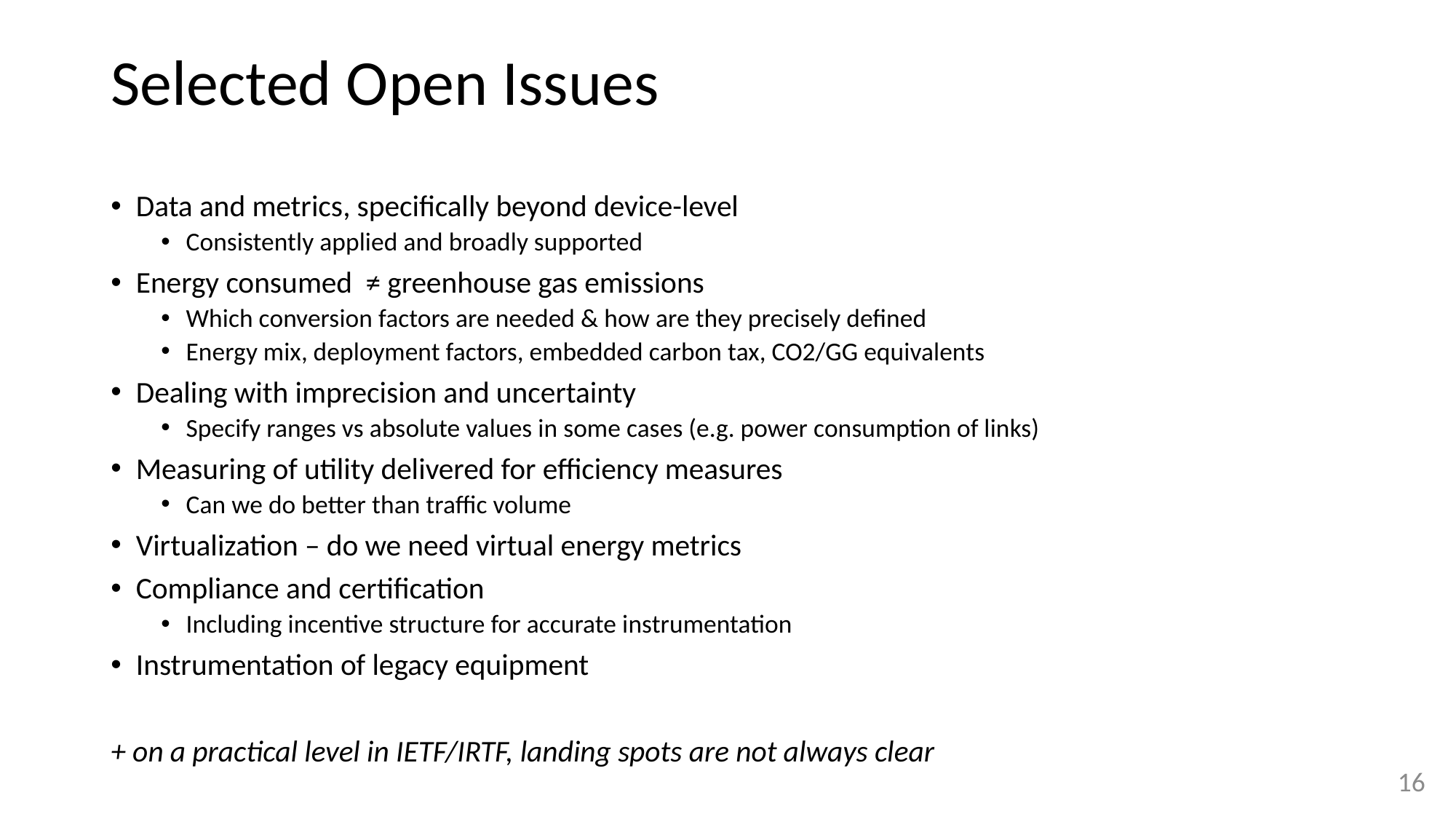

# Selected Open Issues
Data and metrics, specifically beyond device-level
Consistently applied and broadly supported
Energy consumed  ≠ greenhouse gas emissions
Which conversion factors are needed & how are they precisely defined
Energy mix, deployment factors, embedded carbon tax, CO2/GG equivalents
Dealing with imprecision and uncertainty
Specify ranges vs absolute values in some cases (e.g. power consumption of links)
Measuring of utility delivered for efficiency measures
Can we do better than traffic volume
Virtualization – do we need virtual energy metrics
Compliance and certification
Including incentive structure for accurate instrumentation
Instrumentation of legacy equipment

+ on a practical level in IETF/IRTF, landing spots are not always clear
16